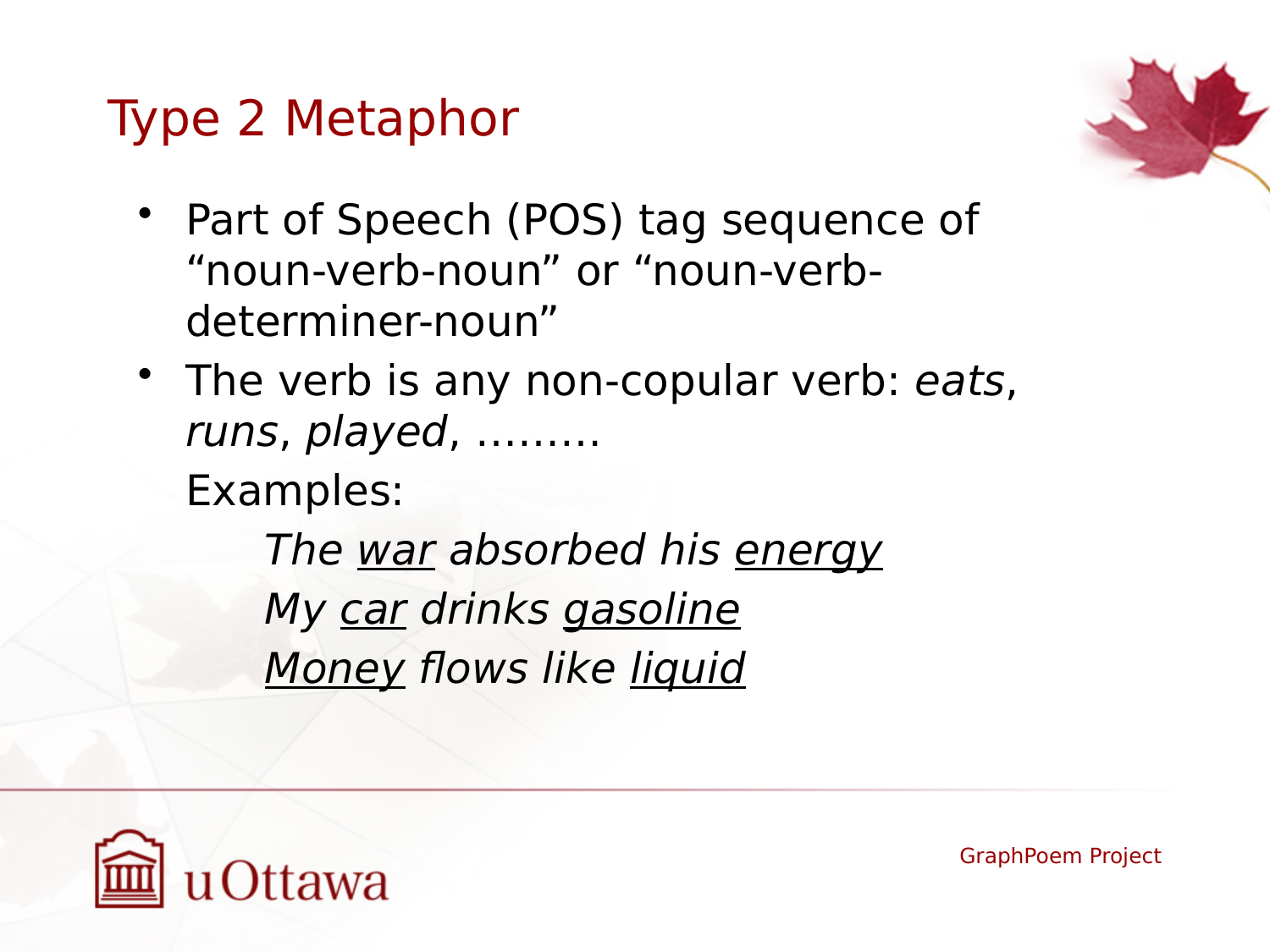

# Type 2 Metaphor
Part of Speech (POS) tag sequence of “noun-verb-noun” or “noun-verb-determiner-noun”
The verb is any non-copular verb: eats, runs, played, ………
	Examples:
The war absorbed his energy
My car drinks gasoline
Money flows like liquid

GraphPoem Project